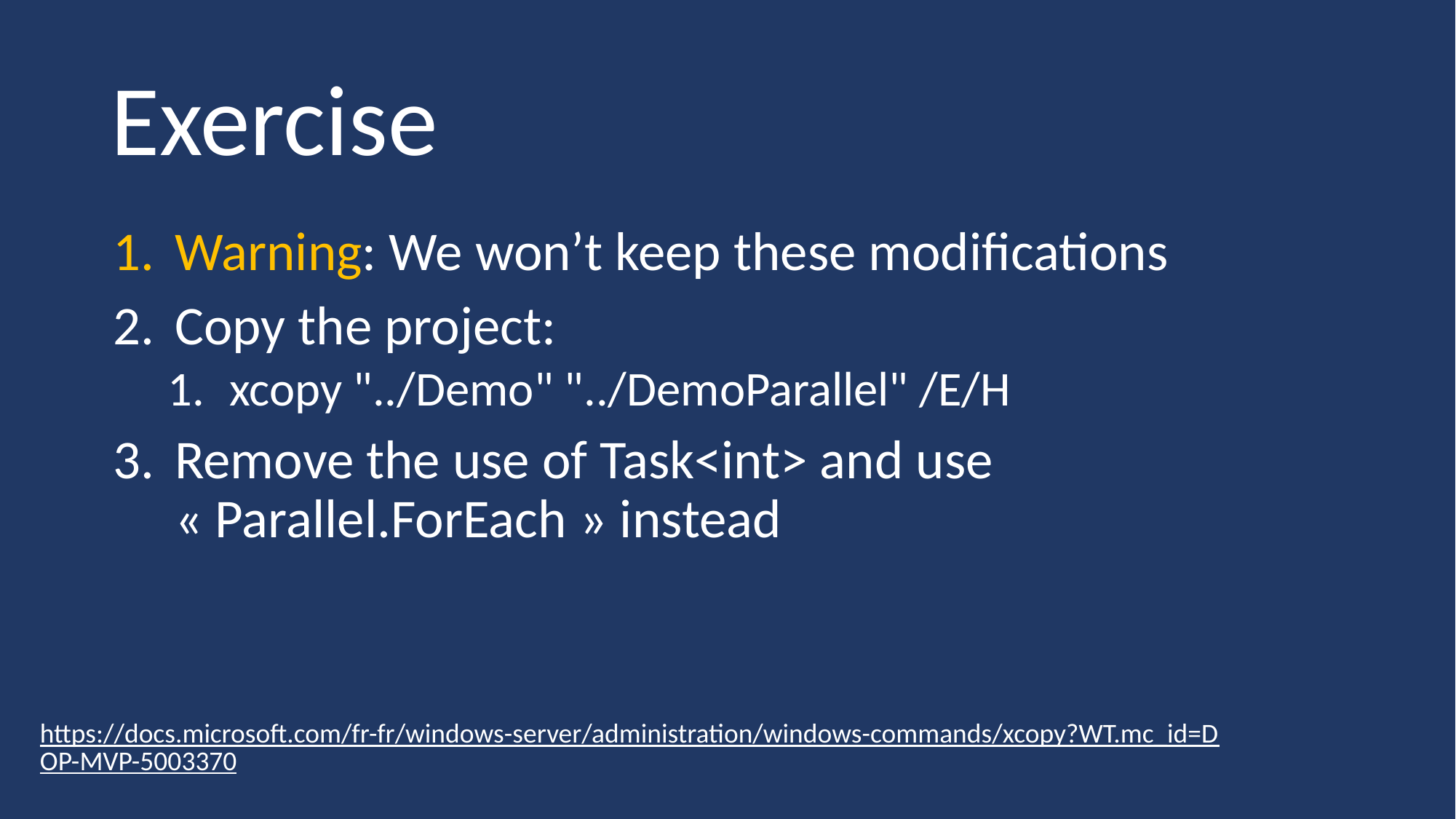

# Exercise
Warning: We won’t keep these modifications
Copy the project:
xcopy "../Demo" "../DemoParallel" /E/H
Remove the use of Task<int> and use  « Parallel.ForEach » instead
https://docs.microsoft.com/fr-fr/windows-server/administration/windows-commands/xcopy?WT.mc_id=DOP-MVP-5003370